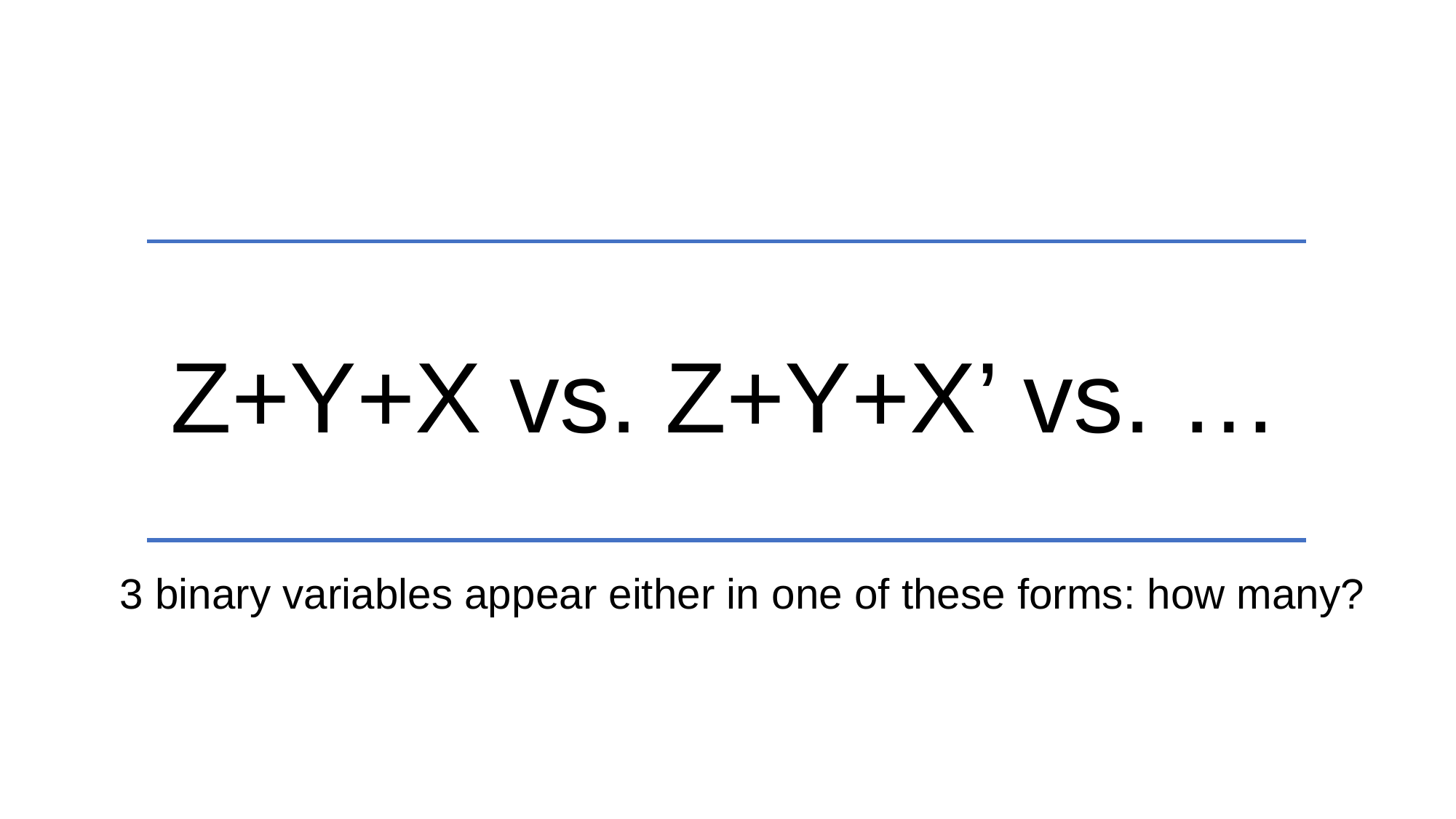

Z+Y+X vs. Z+Y+X’ vs. …
3 binary variables appear either in one of these forms: how many?